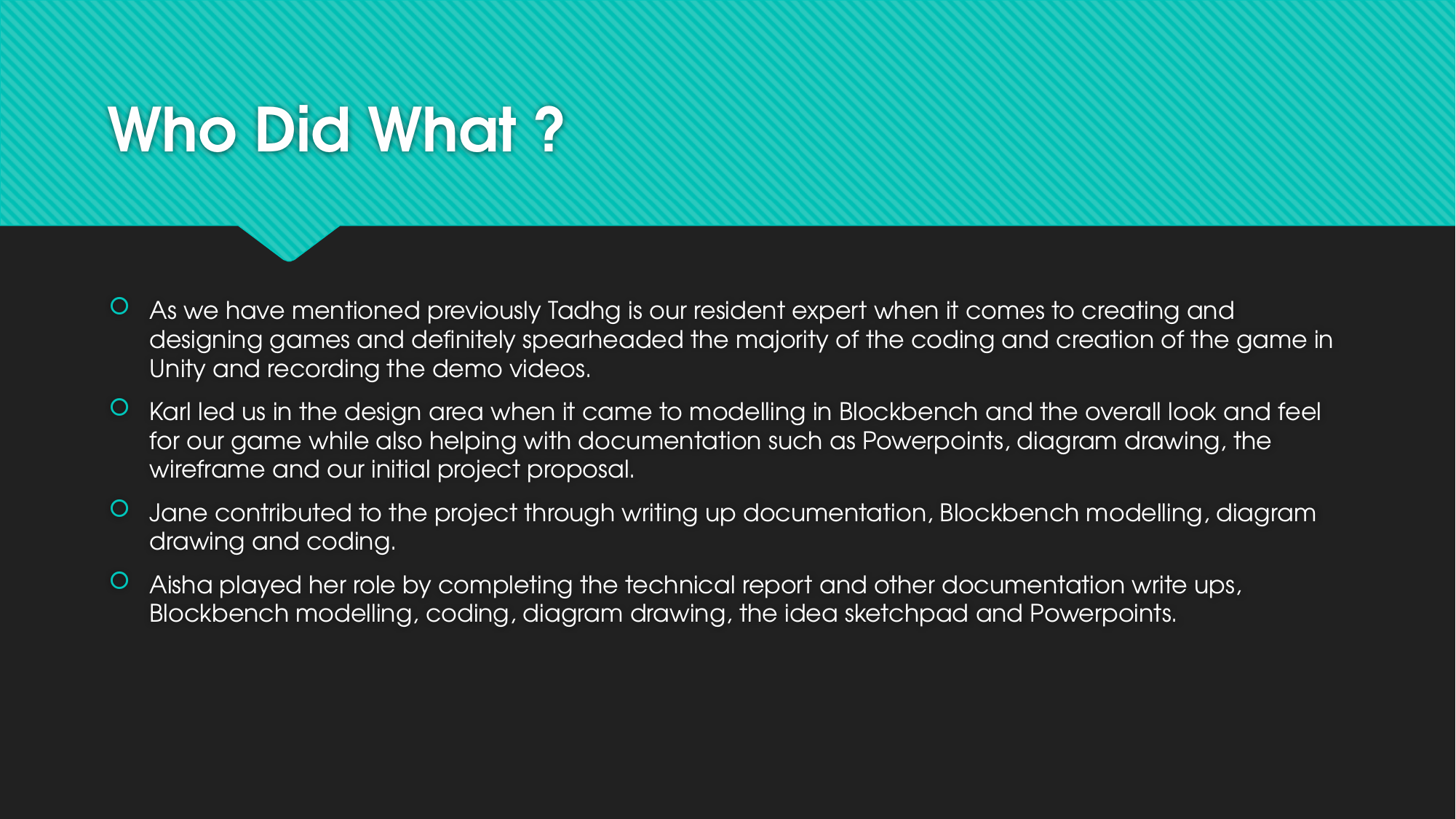

# Who Did What ?
As we have mentioned previously Tadhg is our resident expert when it comes to creating and designing games and definitely spearheaded the majority of the coding and creation of the game in Unity and recording the demo videos.
Karl led us in the design area when it came to modelling in Blockbench and the overall look and feel for our game while also helping with documentation such as Powerpoints, diagram drawing, the wireframe and our initial project proposal.
Jane contributed to the project through writing up documentation, Blockbench modelling, diagram drawing and coding.
Aisha played her role by completing the technical report and other documentation write ups, Blockbench modelling, coding, diagram drawing, the idea sketchpad and Powerpoints.